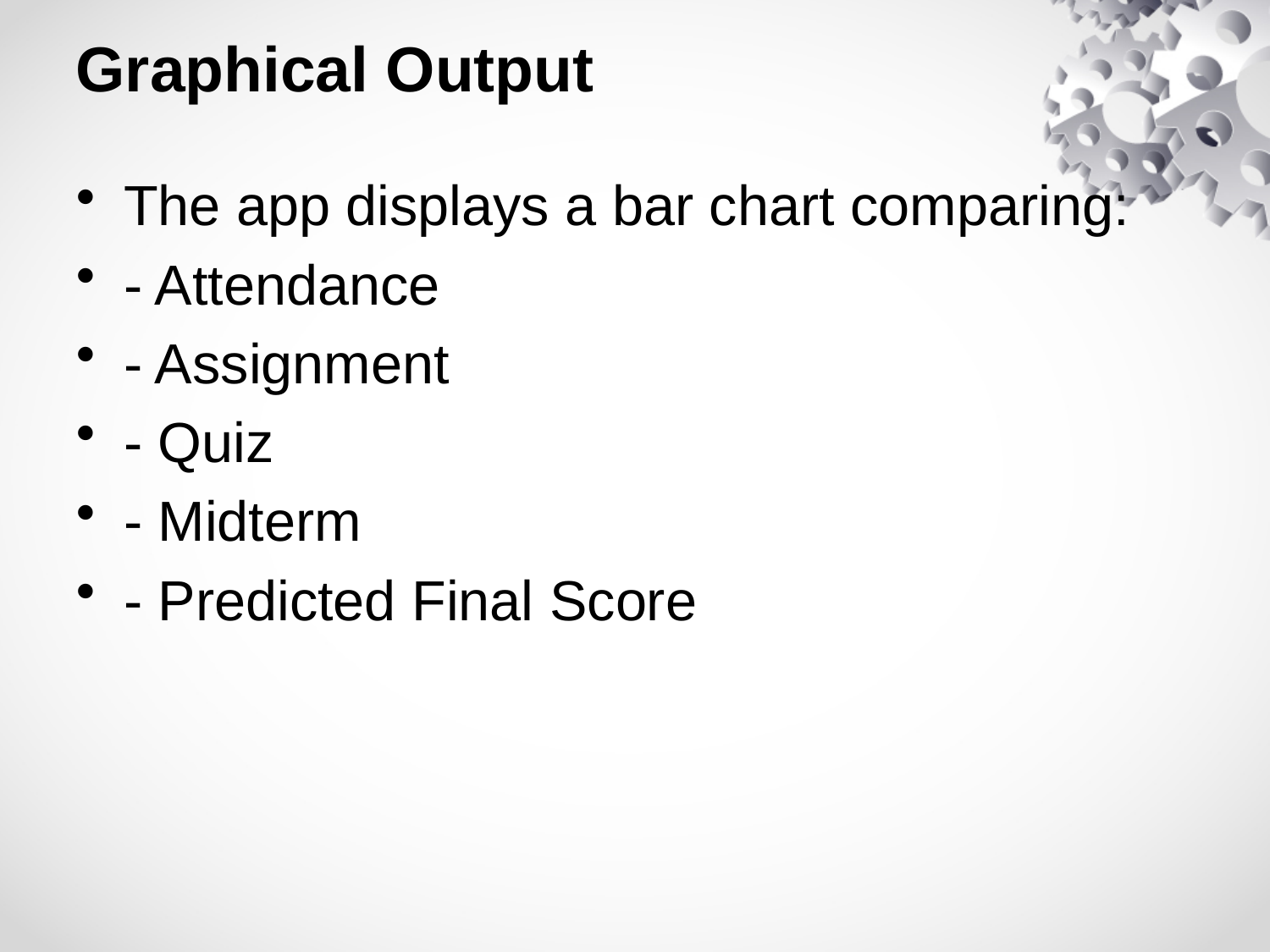

# Graphical Output
The app displays a bar chart comparing:
- Attendance
- Assignment
- Quiz
- Midterm
- Predicted Final Score